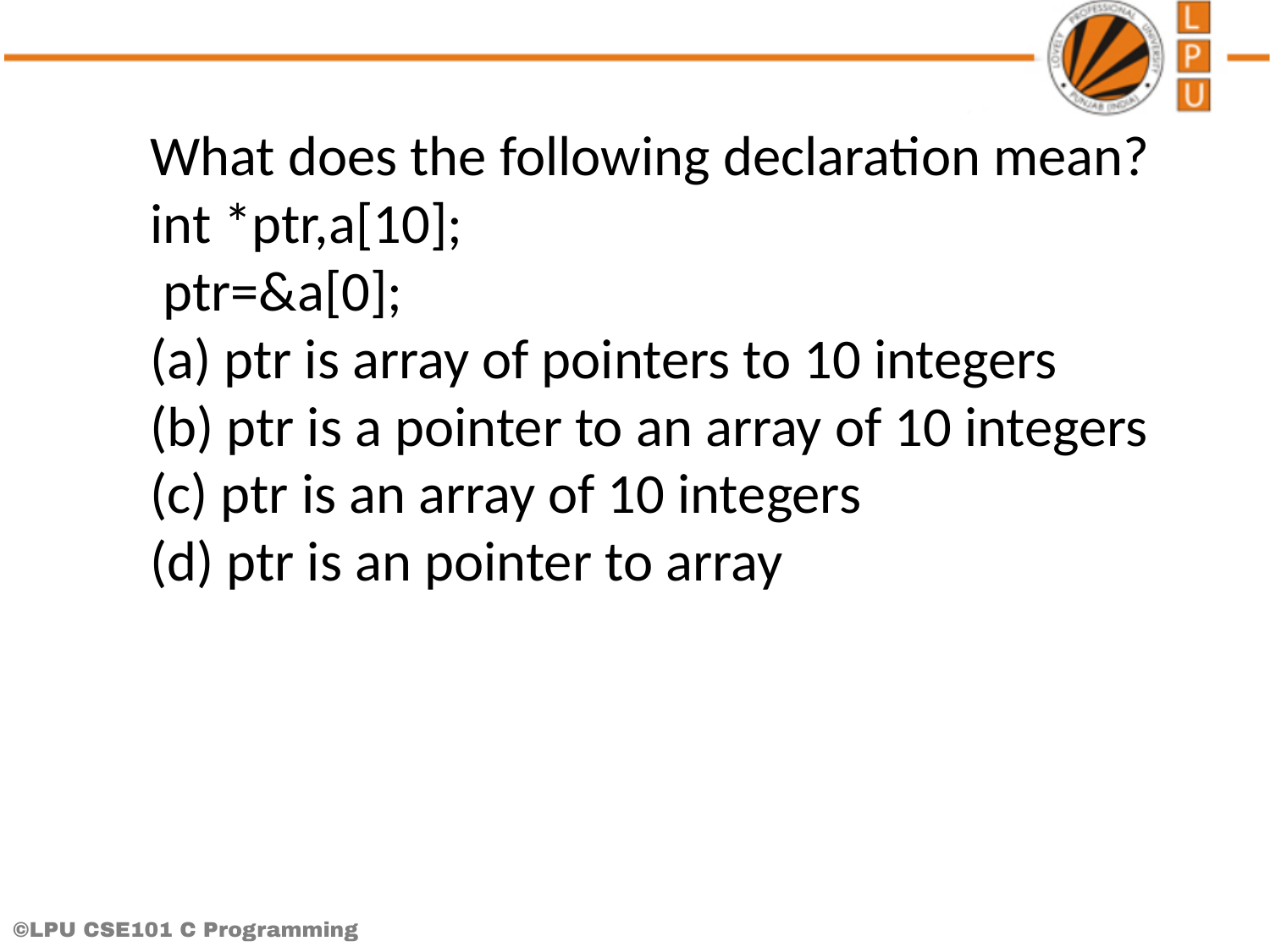

What does the following declaration mean?
int *ptr,a[10];
 ptr=&a[0];
(a) ptr is array of pointers to 10 integers
(b) ptr is a pointer to an array of 10 integers
(c) ptr is an array of 10 integers
(d) ptr is an pointer to array